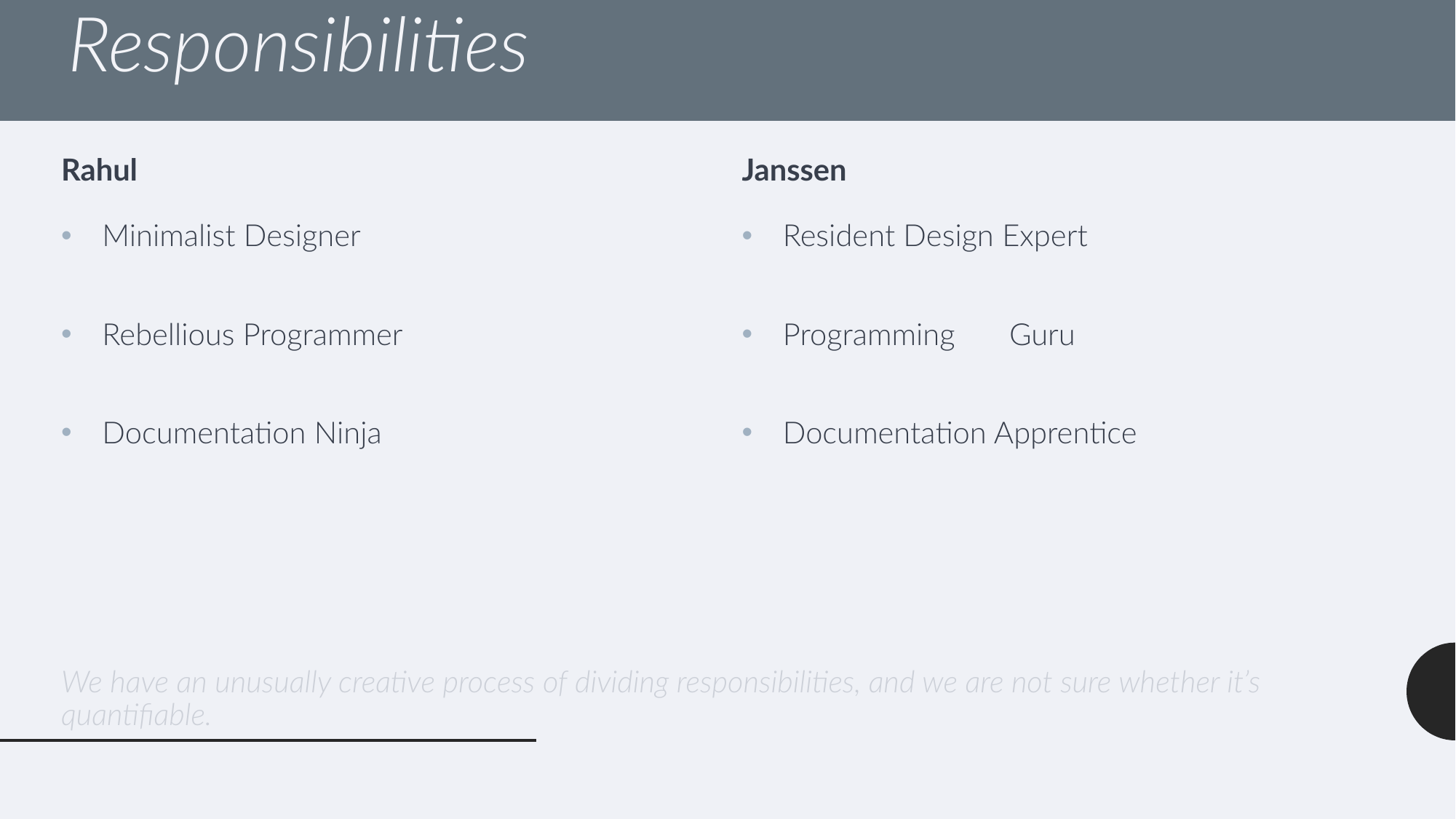

# Responsibilities
Rahul

Minimalist Designer

Rebellious Programmer

Documentation Ninja
Janssen

Resident Design Expert

Programming	 Guru

Documentation Apprentice
We have an unusually creative process of dividing responsibilities, and we are not sure whether it’s quantifiable.